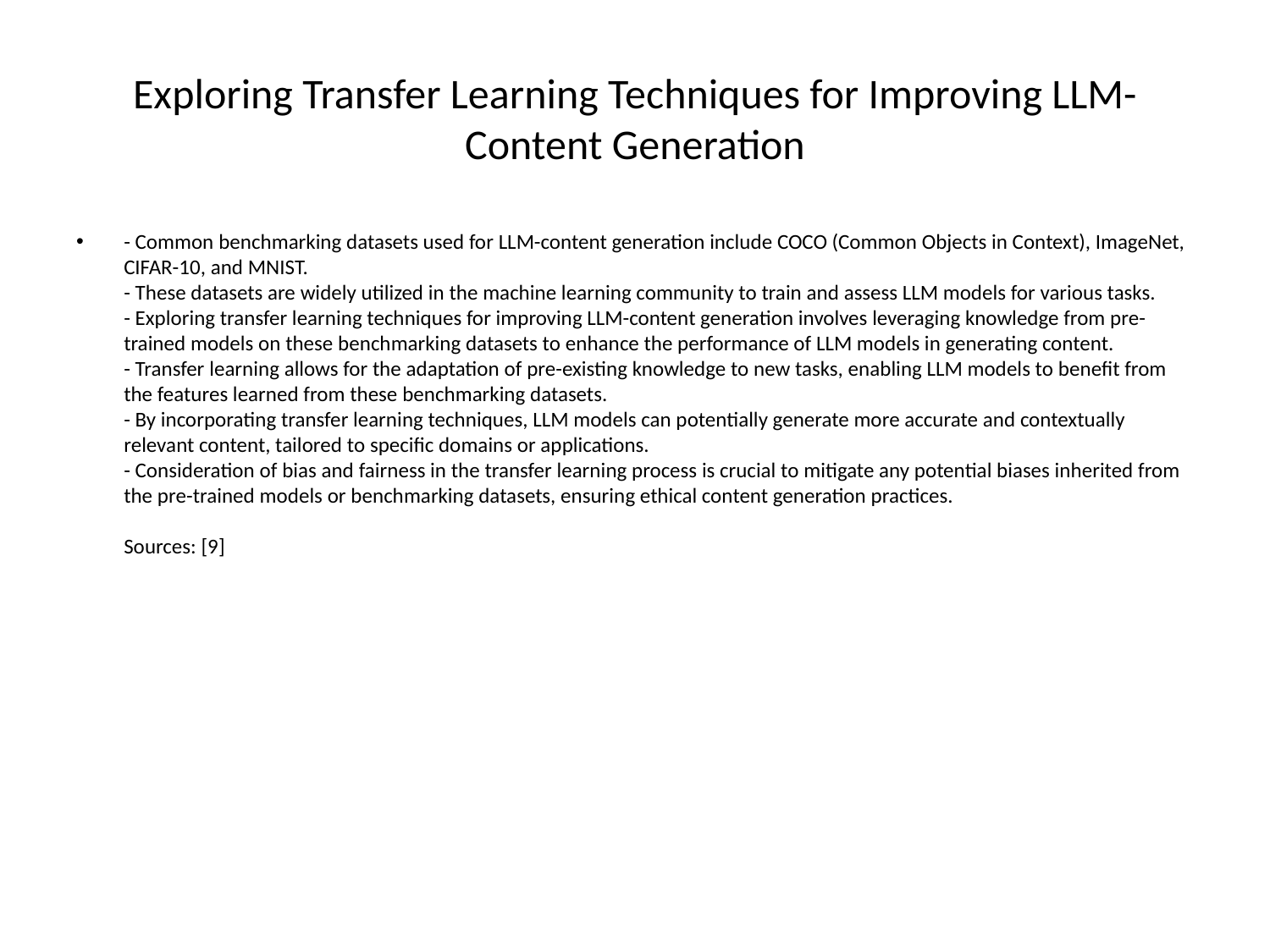

# Exploring Transfer Learning Techniques for Improving LLM-Content Generation
- Common benchmarking datasets used for LLM-content generation include COCO (Common Objects in Context), ImageNet, CIFAR-10, and MNIST.
- These datasets are widely utilized in the machine learning community to train and assess LLM models for various tasks.
- Exploring transfer learning techniques for improving LLM-content generation involves leveraging knowledge from pre-trained models on these benchmarking datasets to enhance the performance of LLM models in generating content.
- Transfer learning allows for the adaptation of pre-existing knowledge to new tasks, enabling LLM models to benefit from the features learned from these benchmarking datasets.
- By incorporating transfer learning techniques, LLM models can potentially generate more accurate and contextually relevant content, tailored to specific domains or applications.
- Consideration of bias and fairness in the transfer learning process is crucial to mitigate any potential biases inherited from the pre-trained models or benchmarking datasets, ensuring ethical content generation practices.
Sources: [9]